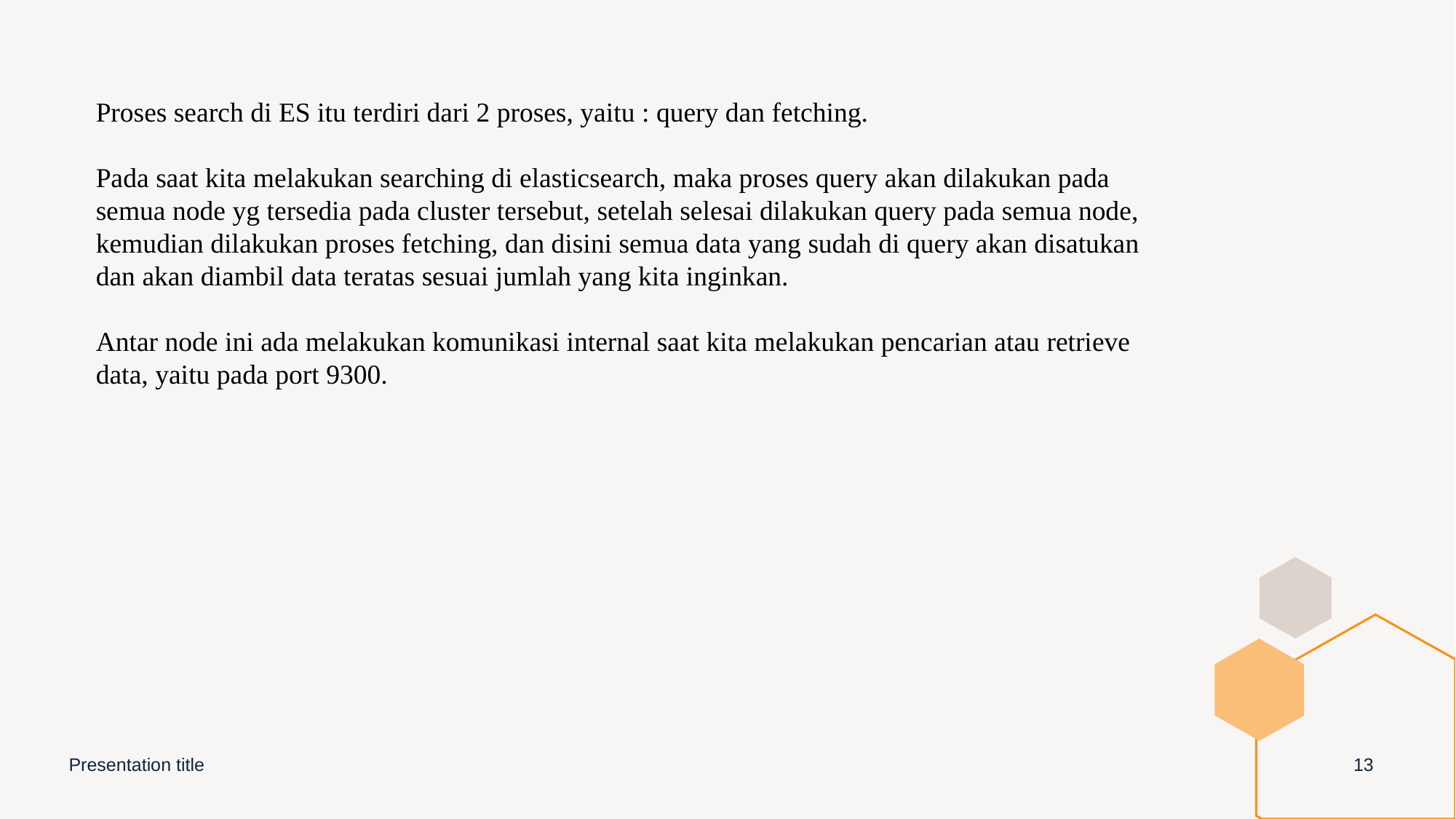

Proses search di ES itu terdiri dari 2 proses, yaitu : query dan fetching.

Pada saat kita melakukan searching di elasticsearch, maka proses query akan dilakukan pada semua node yg tersedia pada cluster tersebut, setelah selesai dilakukan query pada semua node, kemudian dilakukan proses fetching, dan disini semua data yang sudah di query akan disatukan dan akan diambil data teratas sesuai jumlah yang kita inginkan.

Antar node ini ada melakukan komunikasi internal saat kita melakukan pencarian atau retrieve data, yaitu pada port 9300.

Presentation title
13